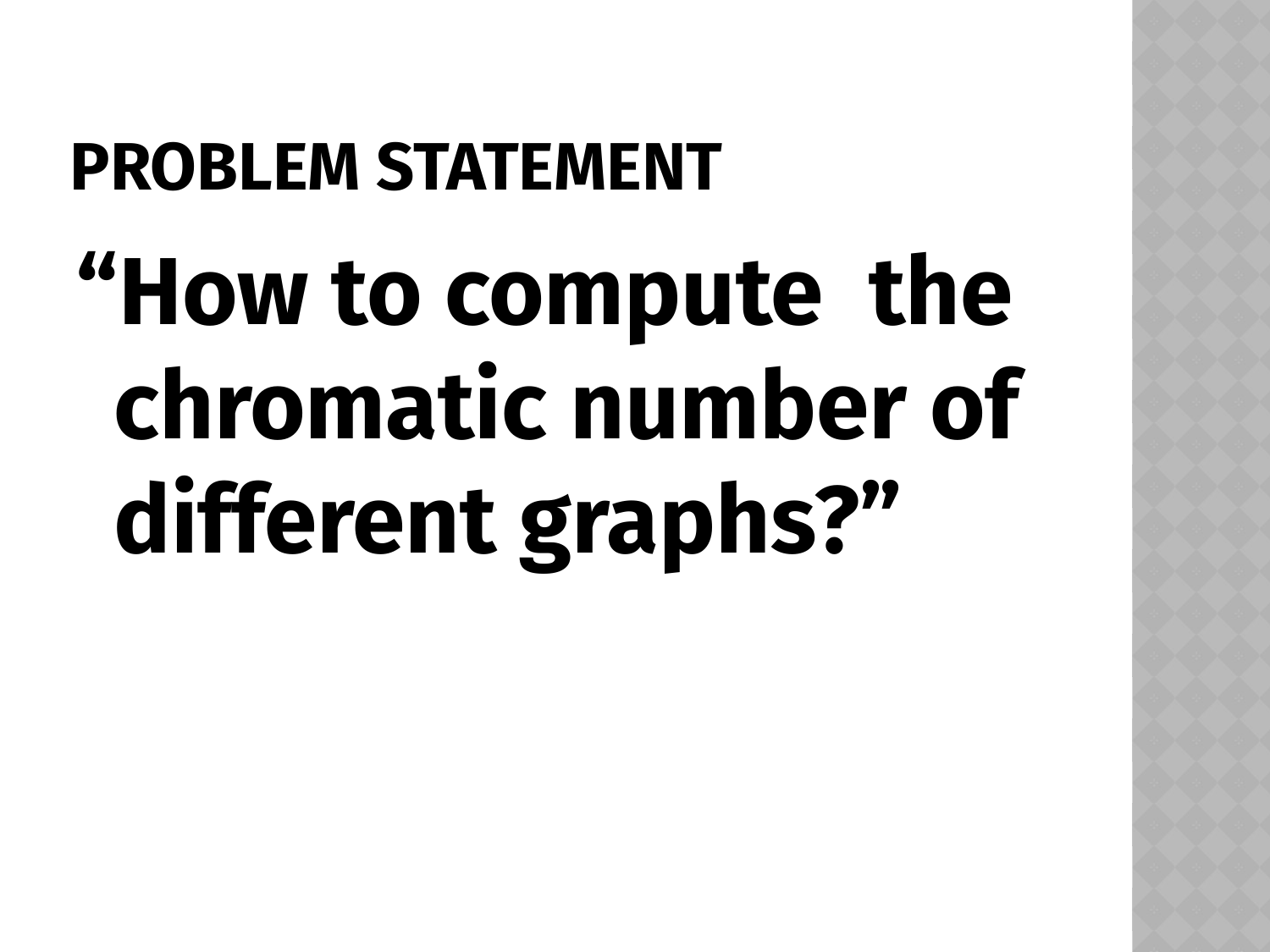

# Problem Statement
“How to compute  the chromatic number of different graphs?”